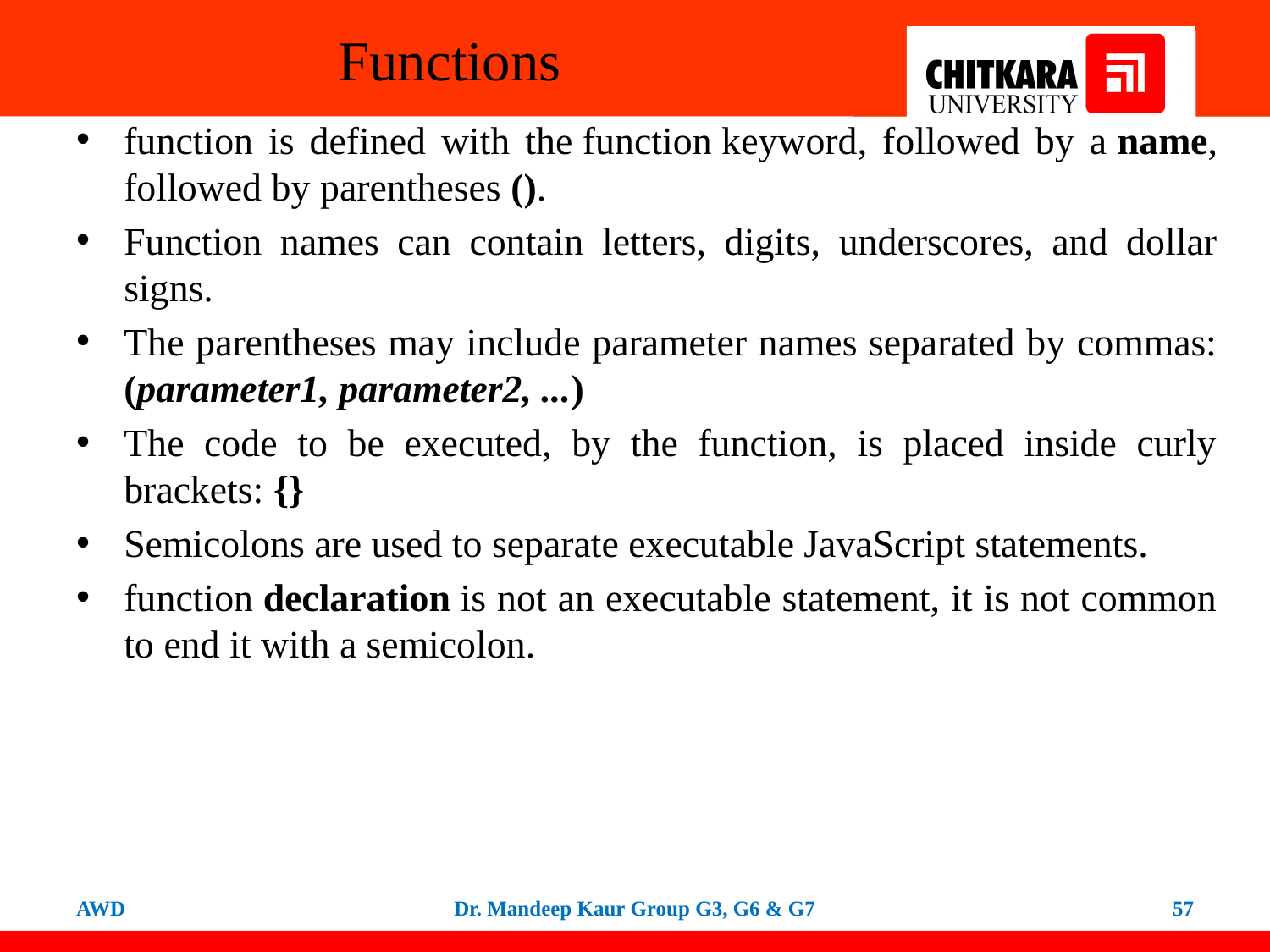

# Functions
function is defined with the function keyword, followed by a name, followed by parentheses ().
Function names can contain letters, digits, underscores, and dollar signs.
The parentheses may include parameter names separated by commas:
(parameter1, parameter2, ...)
The code to be executed, by the function, is placed inside curly brackets: {}
Semicolons are used to separate executable JavaScript statements.
function declaration is not an executable statement, it is not common to end it with a semicolon.

AWD
Dr. Mandeep Kaur Group G3, G6 & G7
57